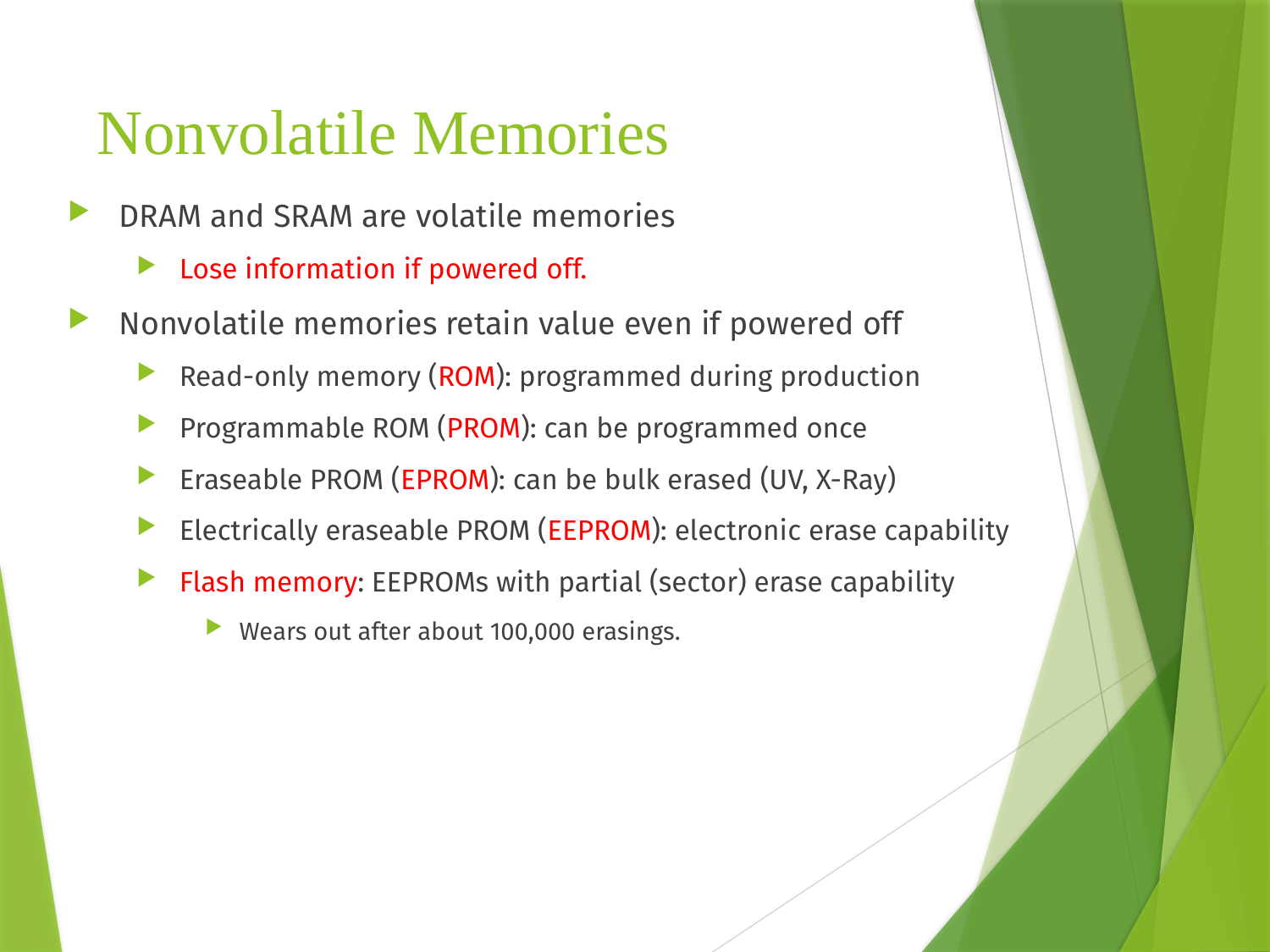

# Nonvolatile Memories
DRAM and SRAM are volatile memories
Lose information if powered off.
Nonvolatile memories retain value even if powered off
Read-only memory (ROM): programmed during production
Programmable ROM (PROM): can be programmed once
Eraseable PROM (EPROM): can be bulk erased (UV, X-Ray)
Electrically eraseable PROM (EEPROM): electronic erase capability
Flash memory: EEPROMs with partial (sector) erase capability
Wears out after about 100,000 erasings.